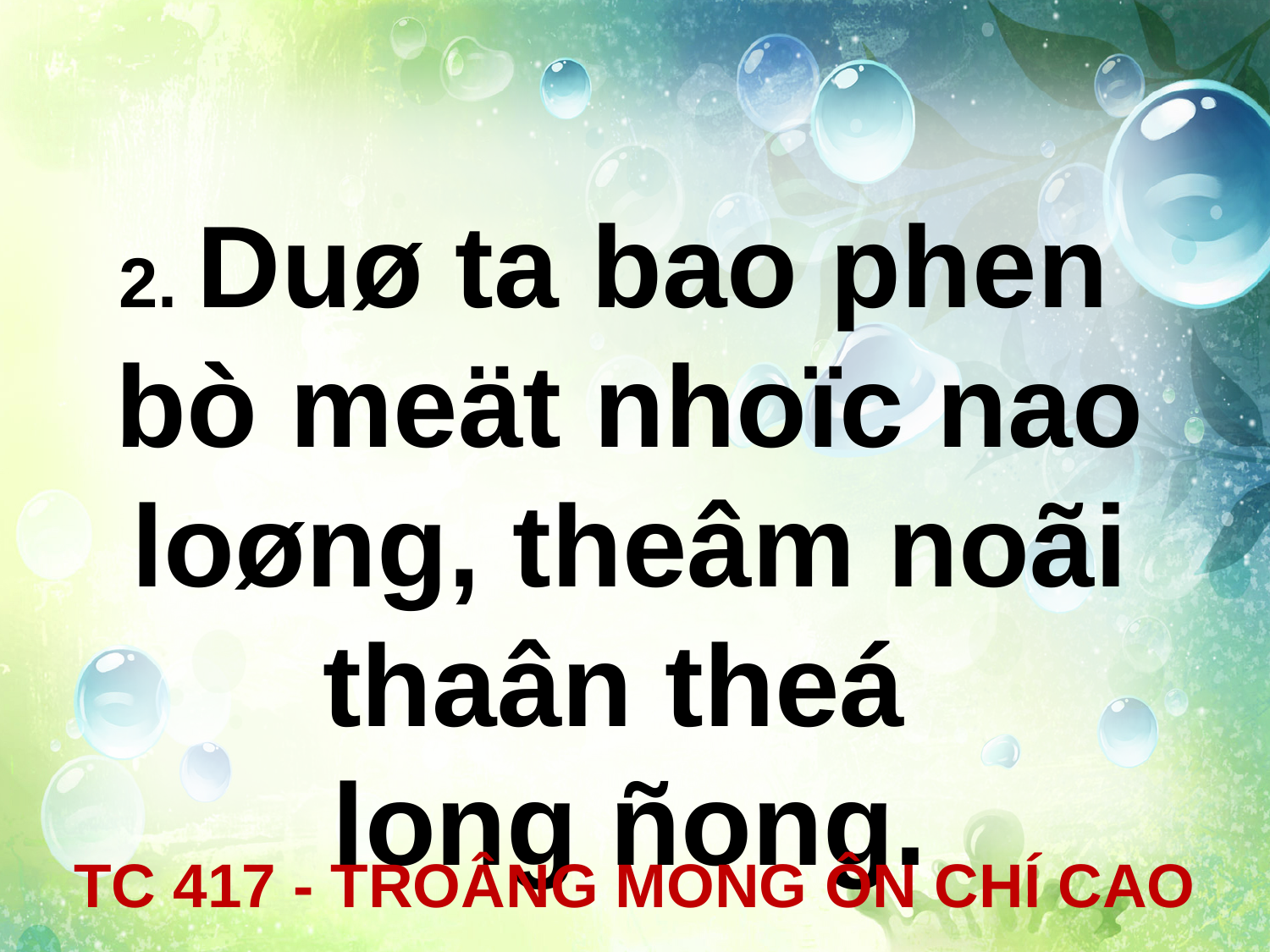

2. Duø ta bao phen
bò meät nhoïc nao loøng, theâm noãi thaân theá
long ñong.
TC 417 - TROÂNG MONG ÔN CHÍ CAO